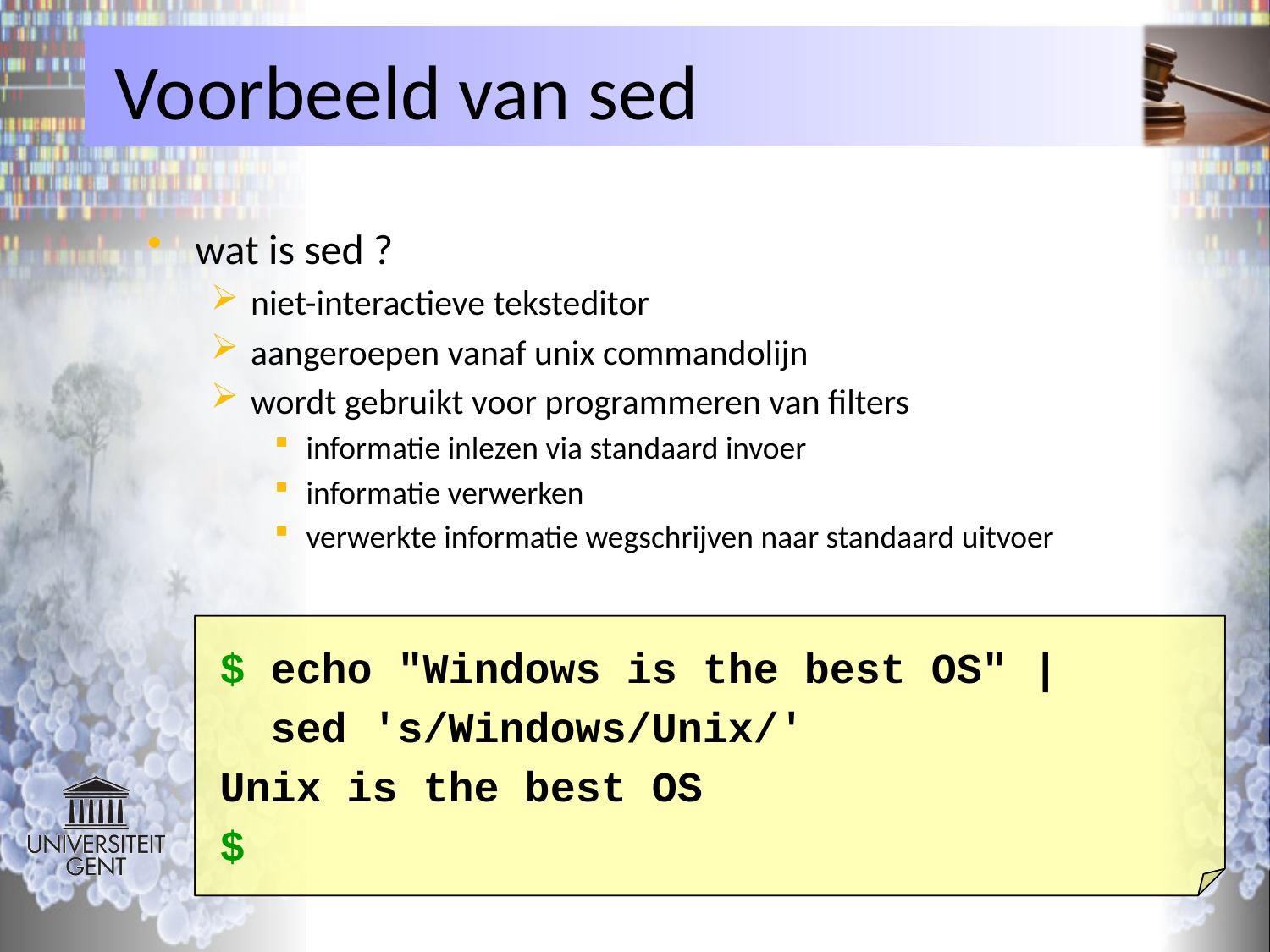

# Voorbeeld van sed
wat is sed ?
niet-interactieve teksteditor
aangeroepen vanaf unix commandolijn
wordt gebruikt voor programmeren van filters
informatie inlezen via standaard invoer
informatie verwerken
verwerkte informatie wegschrijven naar standaard uitvoer
$ echo "Windows is the best OS" |
  sed 's/Windows/Unix/'

Unix is the best OS
$